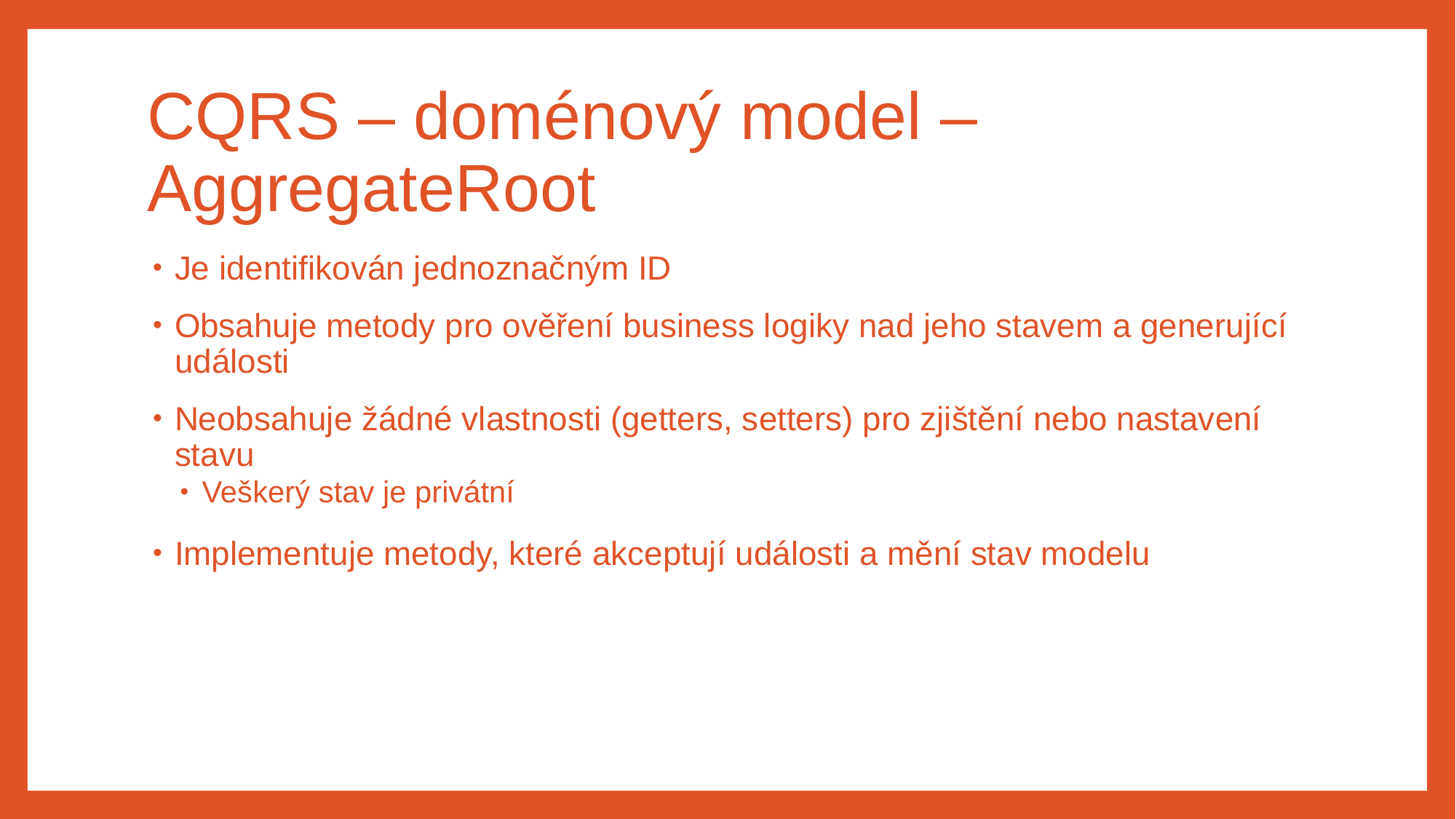

# CQRS – doménový model – AggregateRoot
Je identifikován jednoznačným ID
Obsahuje metody pro ověření business logiky nad jeho stavem a generující události
Neobsahuje žádné vlastnosti (getters, setters) pro zjištění nebo nastavení stavu
Veškerý stav je privátní
Implementuje metody, které akceptují události a mění stav modelu